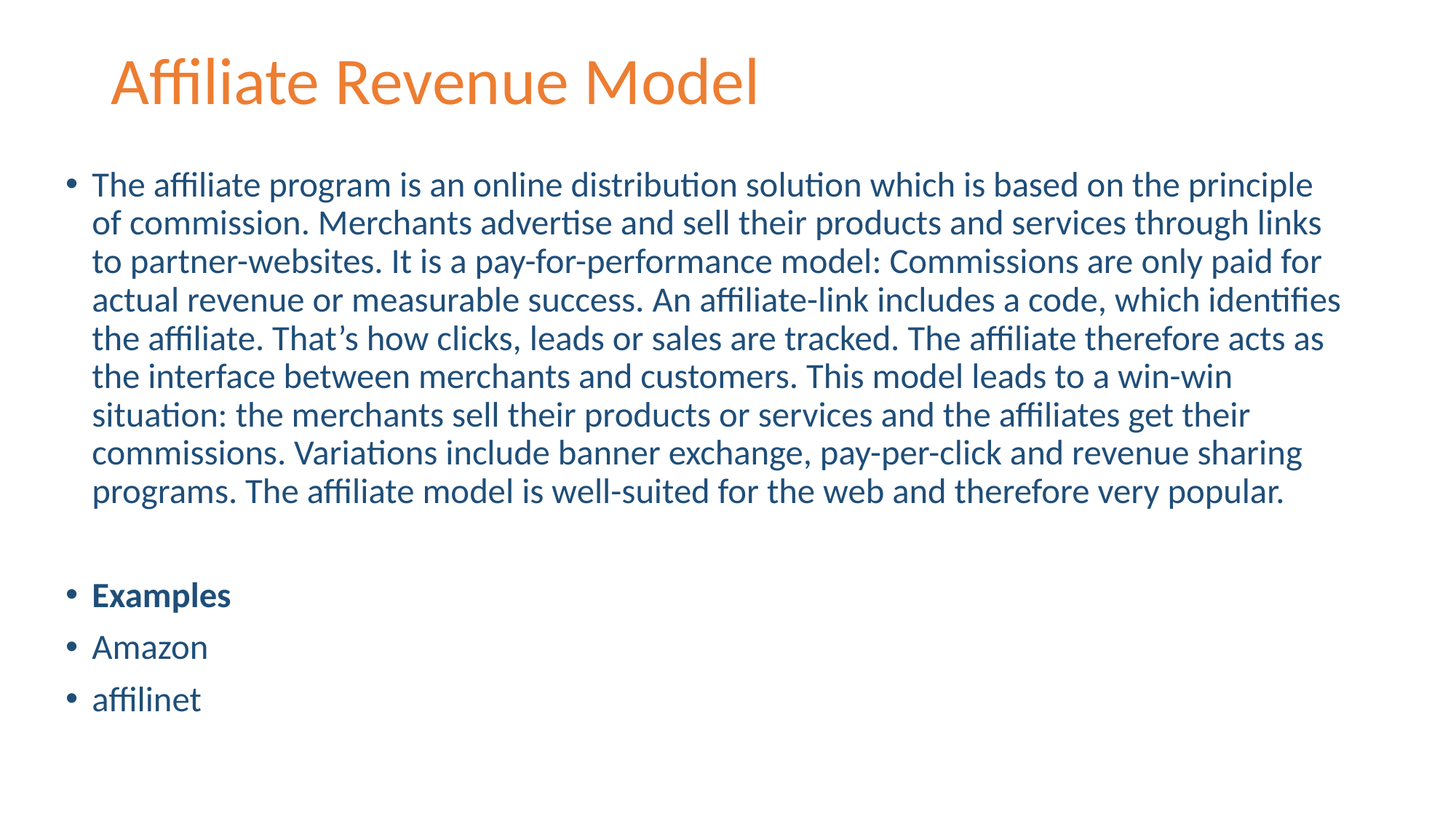

# Affiliate Revenue Model
The affiliate program is an online distribution solution which is based on the principle of commission. Merchants advertise and sell their products and services through links to partner-websites. It is a pay-for-performance model: Commissions are only paid for actual revenue or measurable success. An affiliate-link includes a code, which identifies the affiliate. That’s how clicks, leads or sales are tracked. The affiliate therefore acts as the interface between merchants and customers. This model leads to a win-win situation: the merchants sell their products or services and the affiliates get their commissions. Variations include banner exchange, pay-per-click and revenue sharing programs. The affiliate model is well-suited for the web and therefore very popular.

Examples
Amazon
affilinet